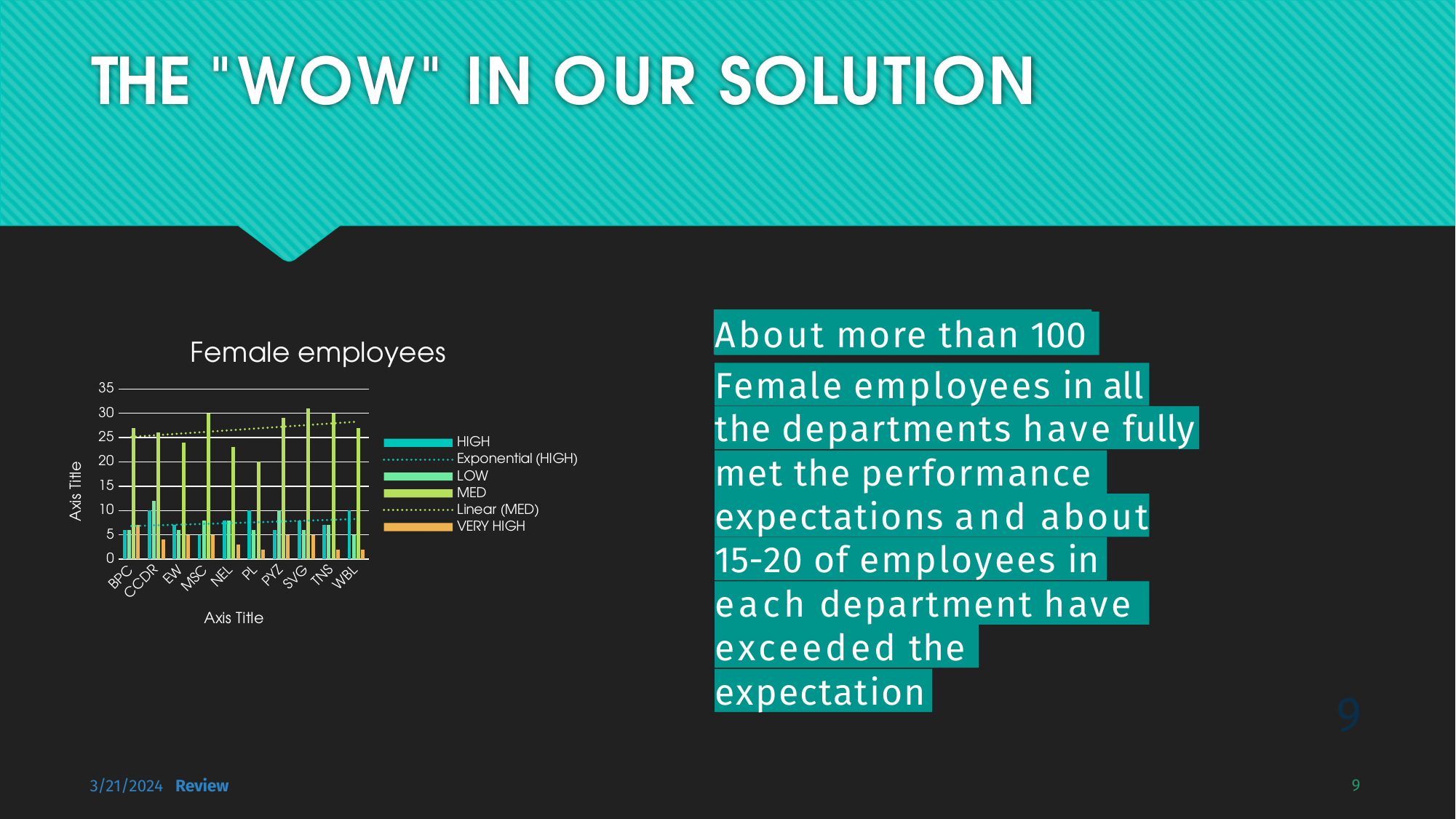

# THE "WOW" IN OUR SOLUTION
About more than 100

### Chart: Female employees

| Category | HIGH | LOW | MED | VERY HIGH |
|---|---|---|---|---|
| BPC | 6.0 | 6.0 | 27.0 | 7.0 |
| CCDR | 10.0 | 12.0 | 26.0 | 4.0 |
| EW | 7.0 | 6.0 | 24.0 | 5.0 |
| MSC | 5.0 | 8.0 | 30.0 | 5.0 |
| NEL | 8.0 | 8.0 | 23.0 | 3.0 |
| PL | 10.0 | 6.0 | 20.0 | 2.0 |
| PYZ | 6.0 | 10.0 | 29.0 | 5.0 |
| SVG | 8.0 | 6.0 | 31.0 | 5.0 |
| TNS | 7.0 | 7.0 | 30.0 | 2.0 |
| WBL | 10.0 | 5.0 | 27.0 | 2.0 |
Female employees in all
the departments have fully
met the performance
expectations and about
15-20 of employees in
each department have
exceeded the
expectation
9
9
3/21/2024  Review